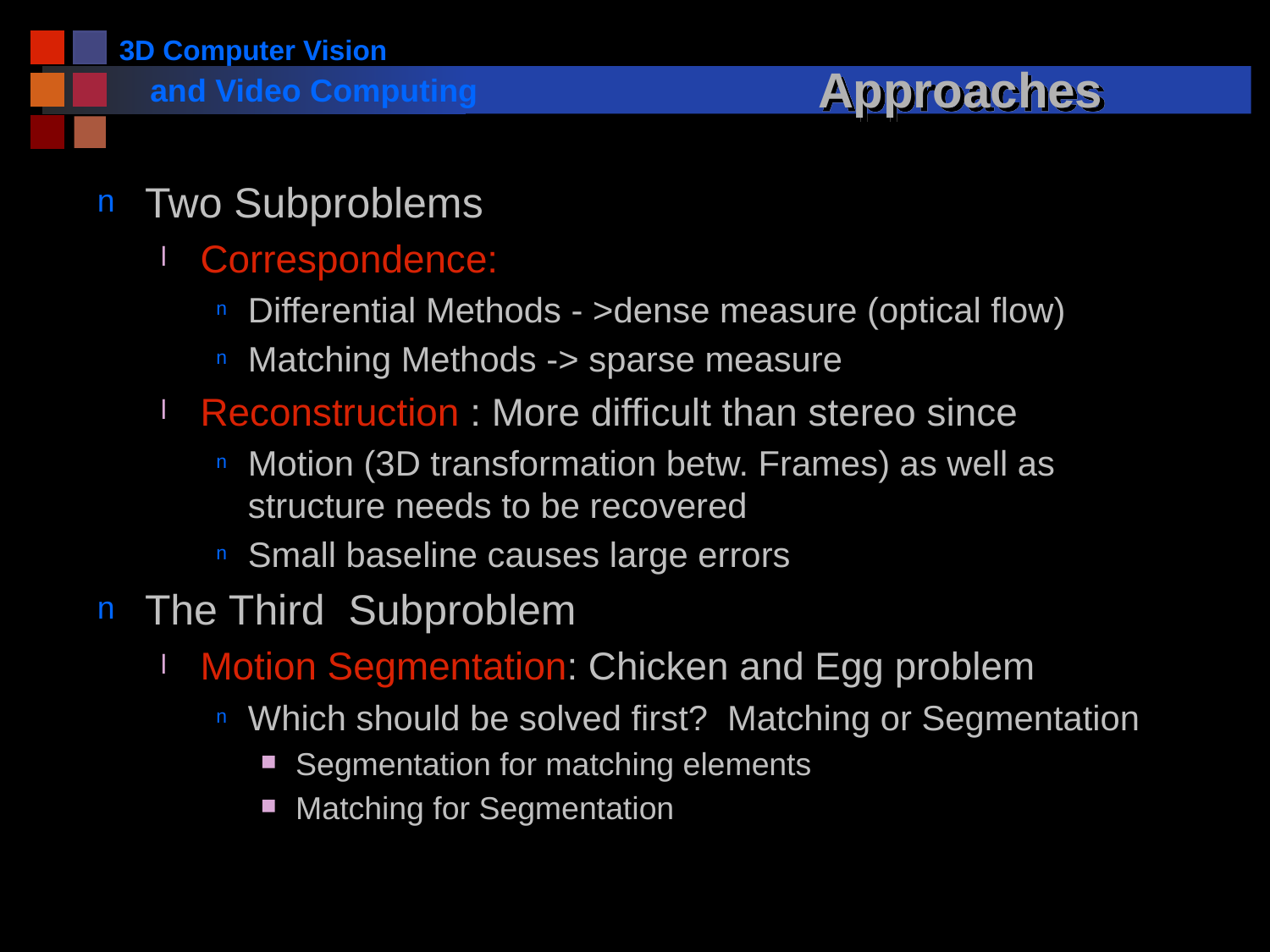

# Approaches
Two Subproblems
Correspondence:
Differential Methods - >dense measure (optical flow)
Matching Methods -> sparse measure
Reconstruction : More difficult than stereo since
Motion (3D transformation betw. Frames) as well as structure needs to be recovered
Small baseline causes large errors
The Third  Subproblem
Motion Segmentation: Chicken and Egg problem
Which should be solved first?  Matching or Segmentation
Segmentation for matching elements
Matching for Segmentation